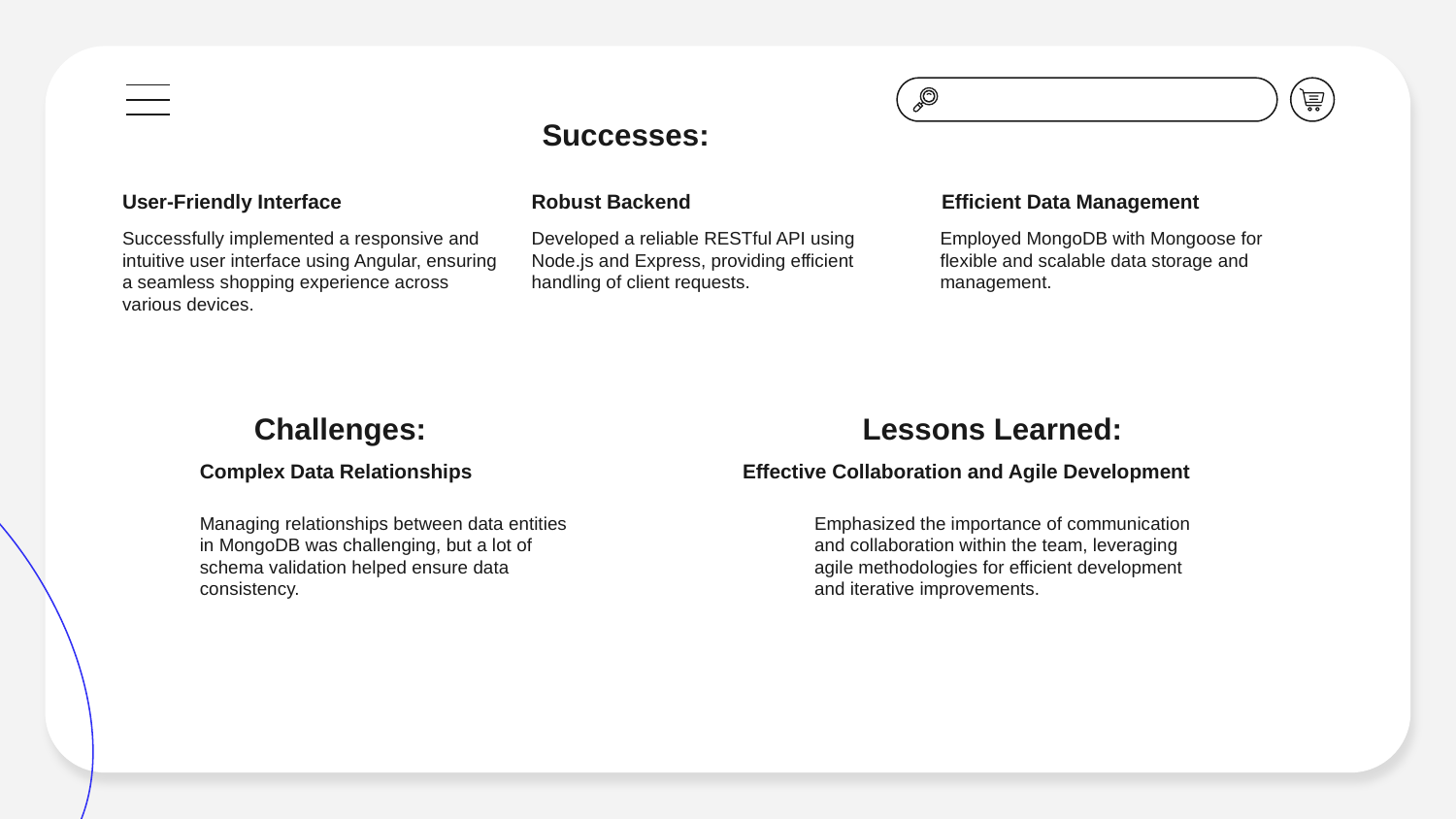

# Successes:
Robust Backend
Efficient Data Management
User-Friendly Interface
Employed MongoDB with Mongoose for flexible and scalable data storage and management.
Successfully implemented a responsive and intuitive user interface using Angular, ensuring a seamless shopping experience across various devices.
Developed a reliable RESTful API using Node.js and Express, providing efficient handling of client requests.
Challenges:
Lessons Learned:
Complex Data Relationships
Effective Collaboration and Agile Development
Managing relationships between data entities in MongoDB was challenging, but a lot of schema validation helped ensure data consistency.
Emphasized the importance of communication and collaboration within the team, leveraging agile methodologies for efficient development and iterative improvements.